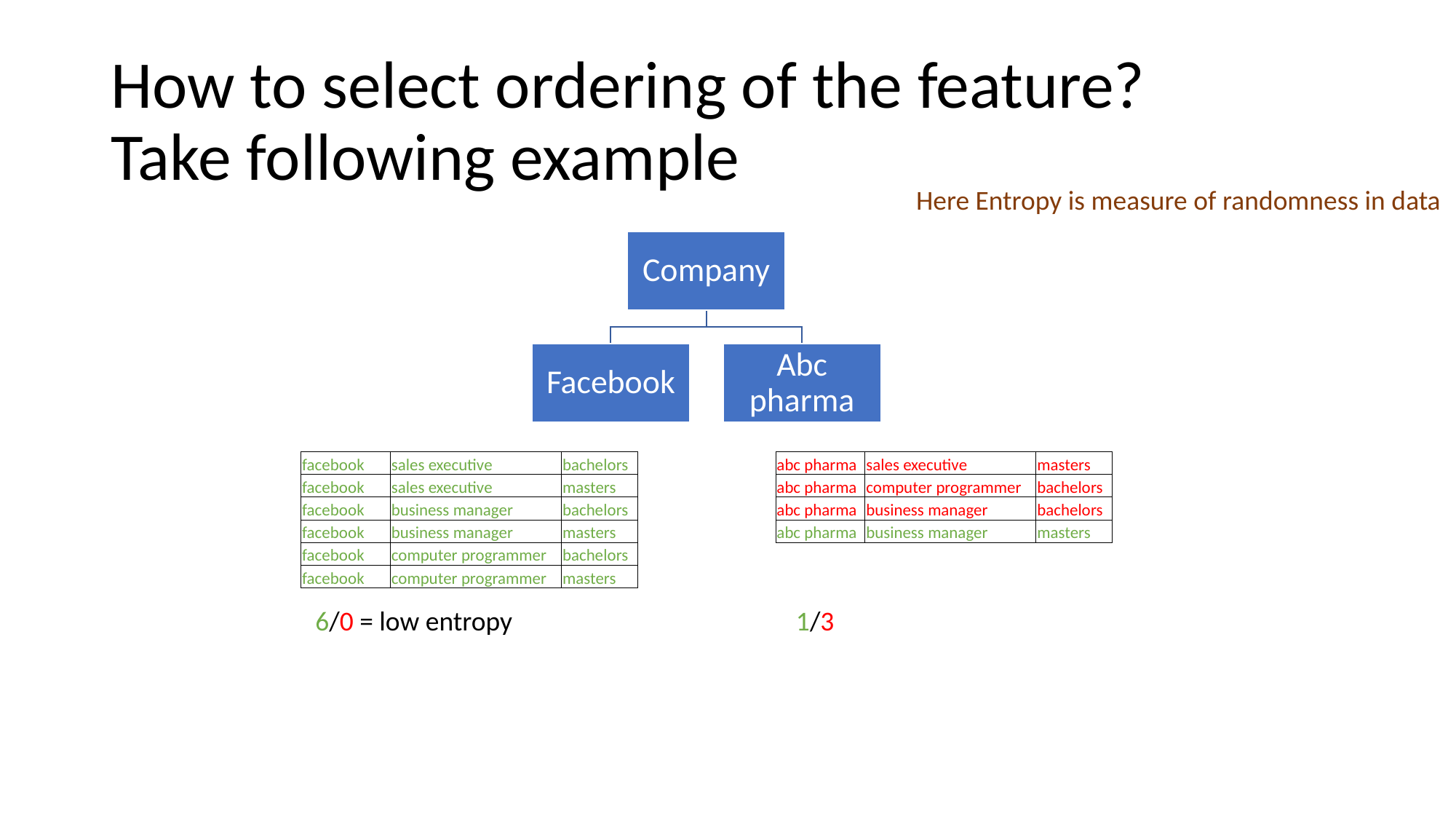

# How to select ordering of the feature? Take following example
Here Entropy is measure of randomness in data
Company
Facebook
Abc pharma
| facebook | sales executive | bachelors |
| --- | --- | --- |
| facebook | sales executive | masters |
| facebook | business manager | bachelors |
| facebook | business manager | masters |
| facebook | computer programmer | bachelors |
| facebook | computer programmer | masters |
| abc pharma | sales executive | masters |
| --- | --- | --- |
| abc pharma | computer programmer | bachelors |
| abc pharma | business manager | bachelors |
| abc pharma | business manager | masters |
6/0 = low entropy
1/3